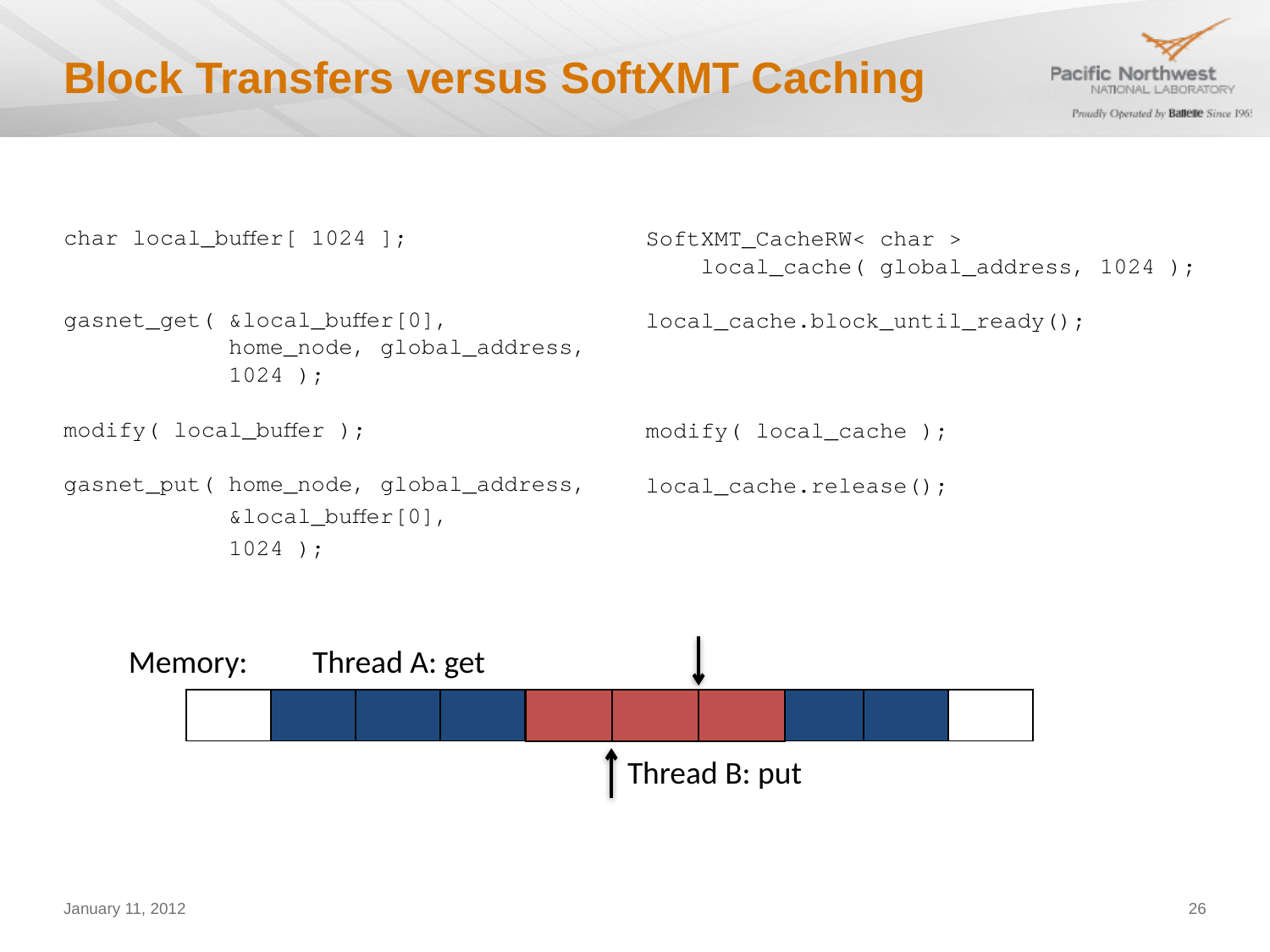

# Block Transfers versus SoftXMT Caching
char local_buffer[ 1024 ];
gasnet_get( &local_buffer[0],
            home_node, global_address,
            1024 );
modify( local_buffer );
gasnet_put( home_node, global_address,
            &local_buffer[0],
            1024 );
SoftXMT_CacheRW< char >
    local_cache( global_address, 1024 );
local_cache.block_until_ready();
modify( local_cache );
local_cache.release();

Memory:
Thread A: get
|  |  |  |  |  |  |  |  |  |  |
| --- | --- | --- | --- | --- | --- | --- | --- | --- | --- |
|  |  |  |
| --- | --- | --- |
Thread B: put
January 11, 2012

26